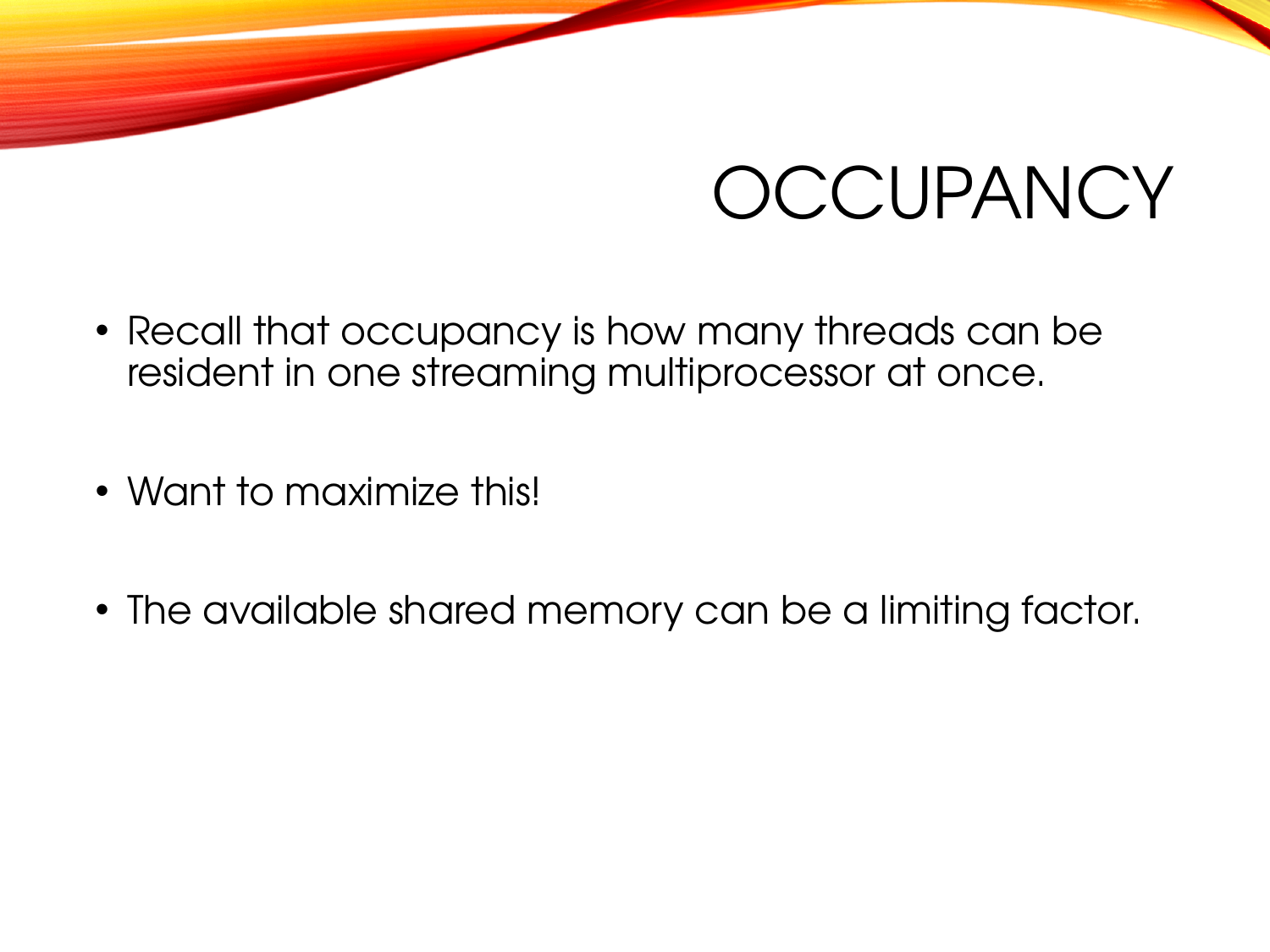

# occupancy
Recall that occupancy is how many threads can be resident in one streaming multiprocessor at once.

Want to maximize this!

The available shared memory can be a limiting factor.